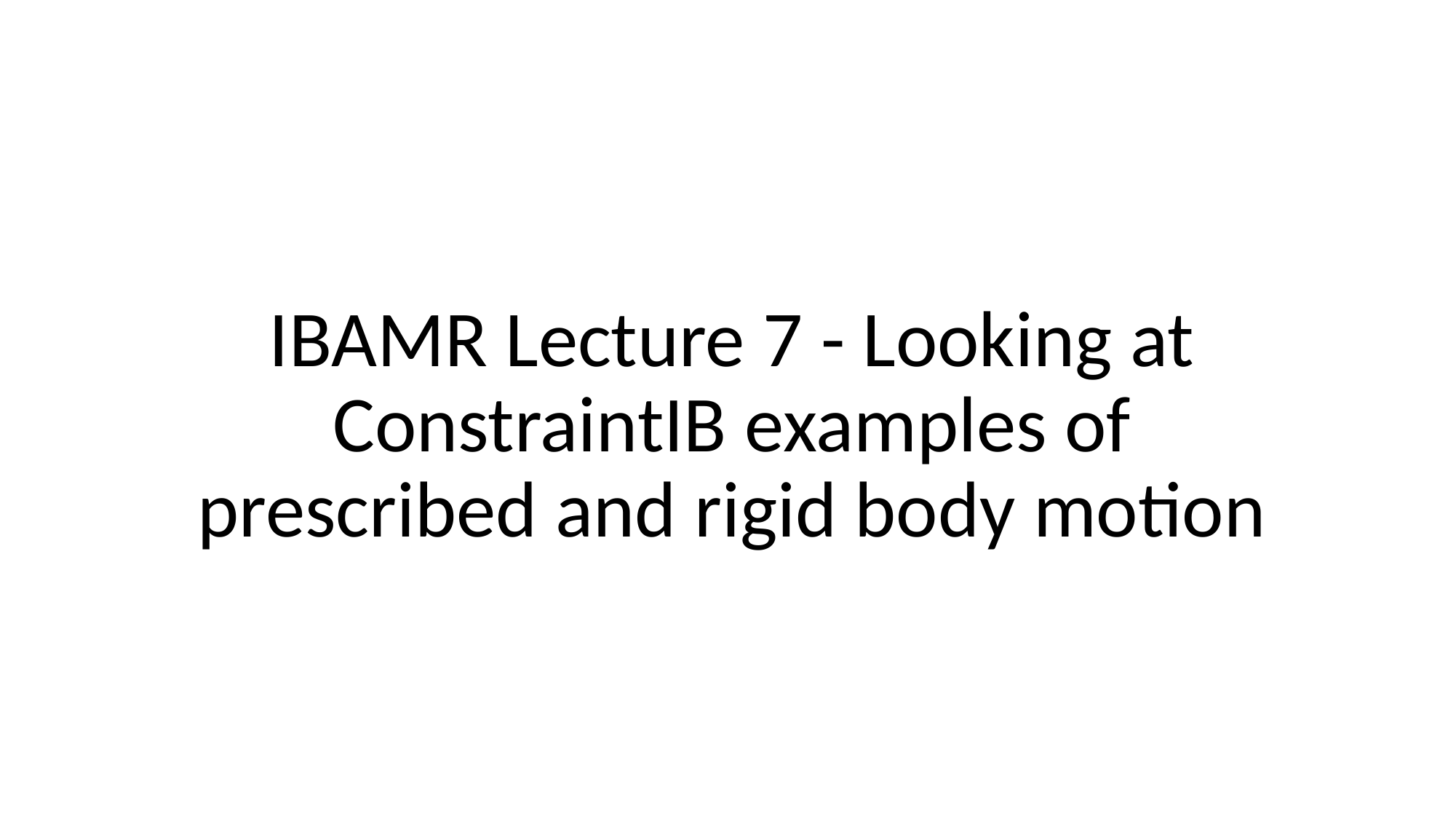

# IBAMR Lecture 7 - Looking at ConstraintIB examples of prescribed and rigid body motion